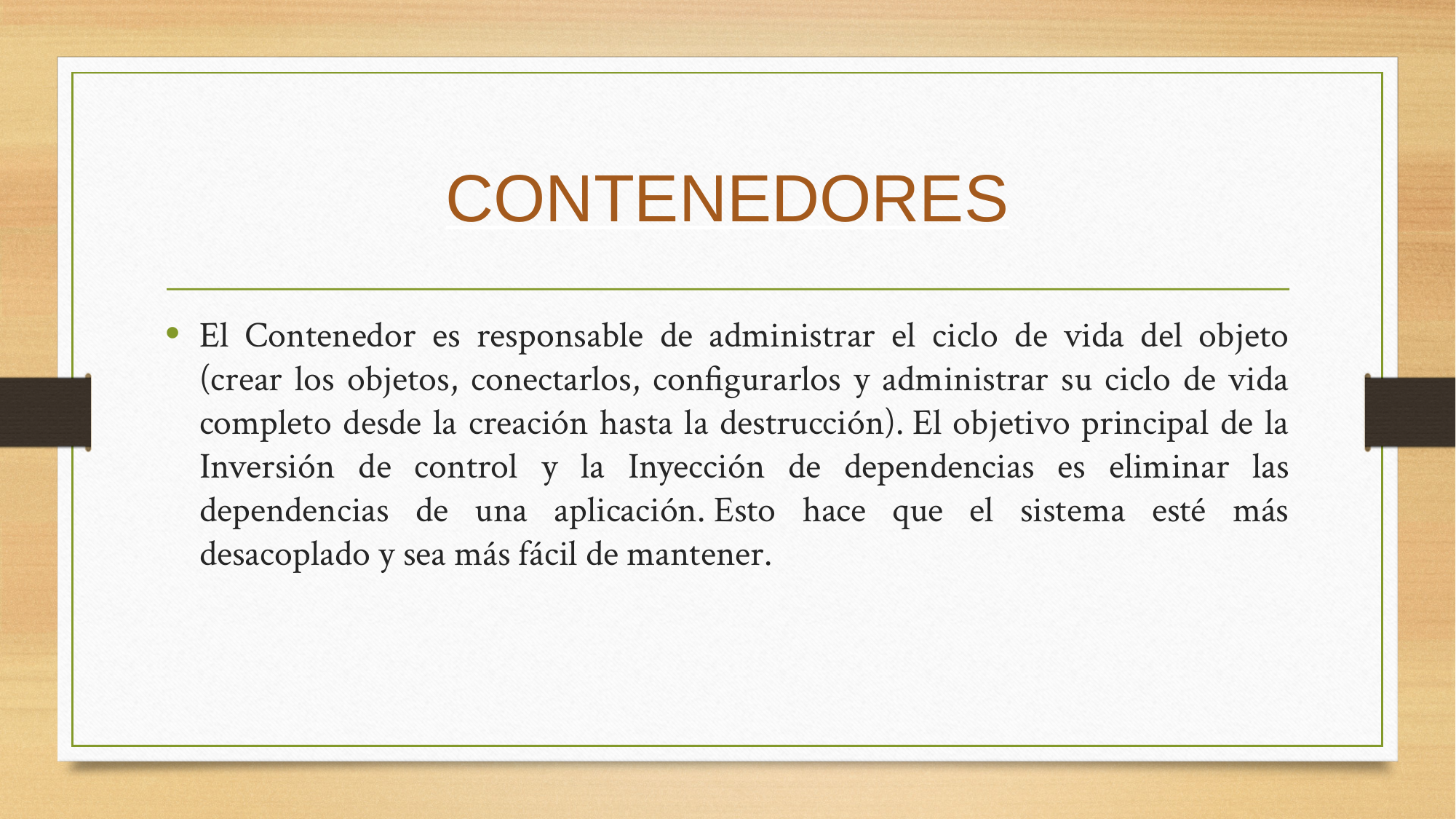

CONTENEDORES
El Contenedor es responsable de administrar el ciclo de vida del objeto (crear los objetos, conectarlos, configurarlos y administrar su ciclo de vida completo desde la creación hasta la destrucción). El objetivo principal de la Inversión de control y la Inyección de dependencias es eliminar las dependencias de una aplicación. Esto hace que el sistema esté más desacoplado y sea más fácil de mantener.